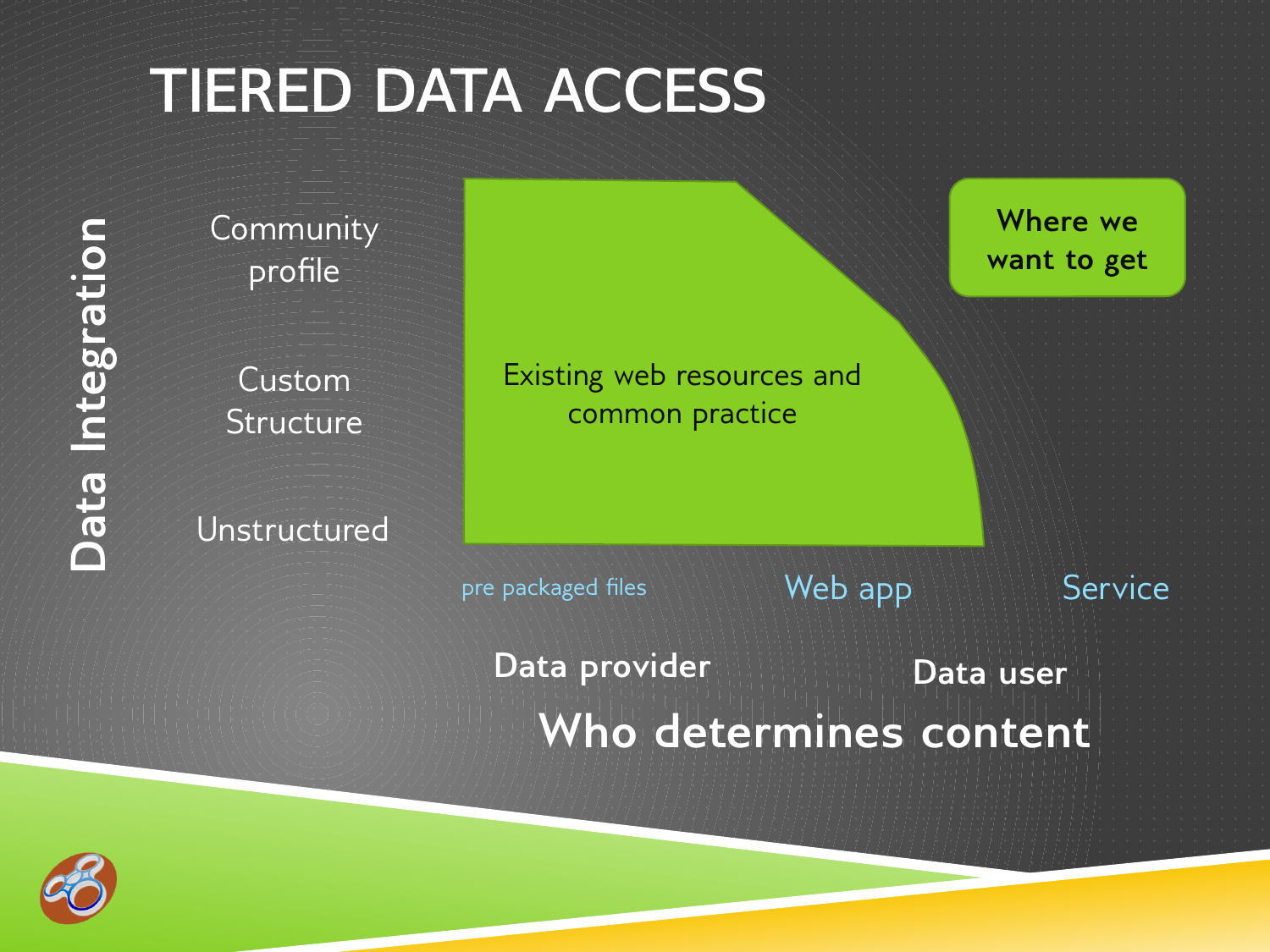

# Tiered Data Access

Where we want to get
Community profile
Existing web resources and common practice
Custom Structure
Data Integration
Unstructured
Web app
Service
pre packaged files
Data provider
Data user
Who determines content